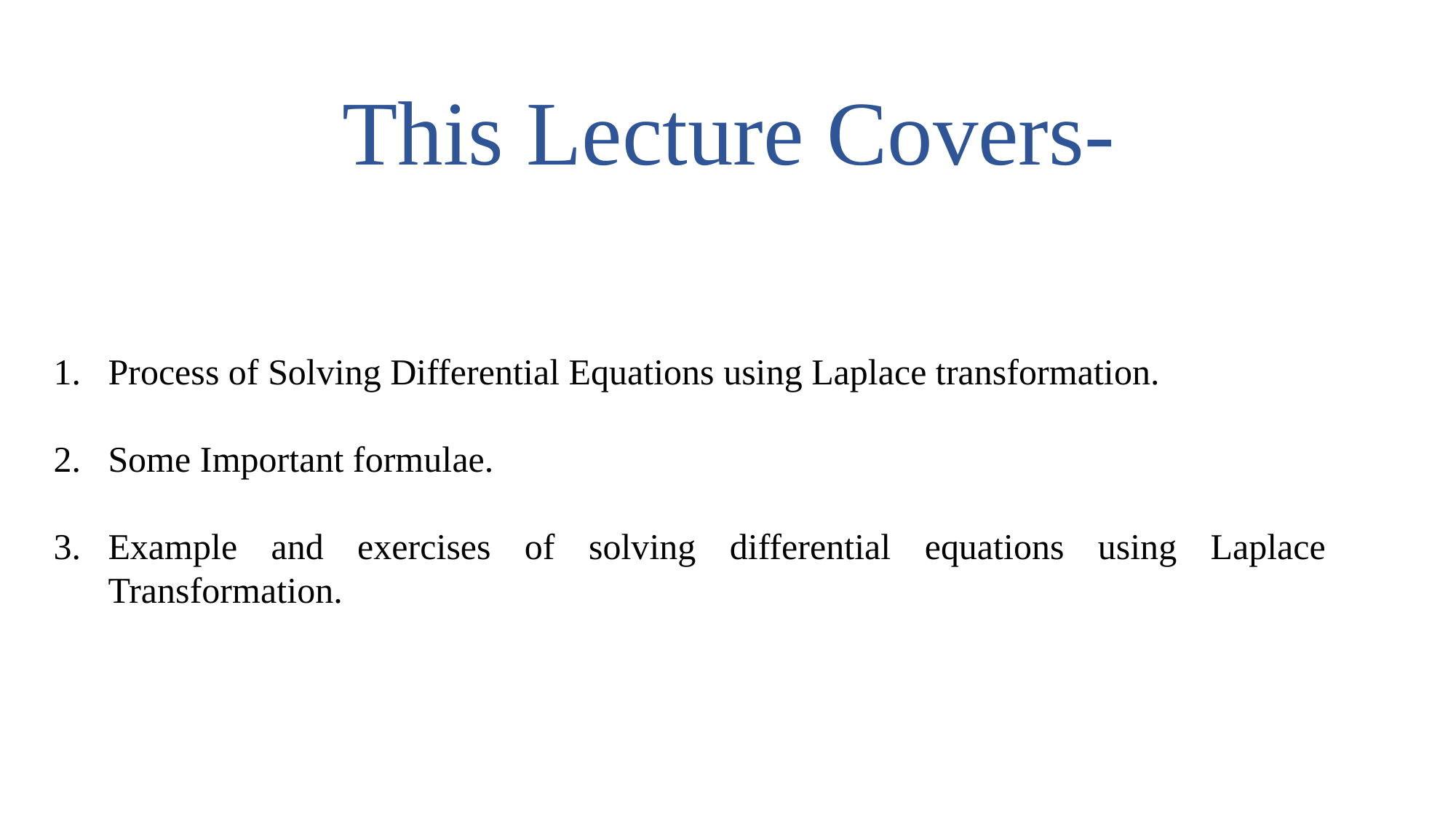

This Lecture Covers-
Process of Solving Differential Equations using Laplace transformation.

Some Important formulae.

Example and exercises of solving differential equations using Laplace Transformation.